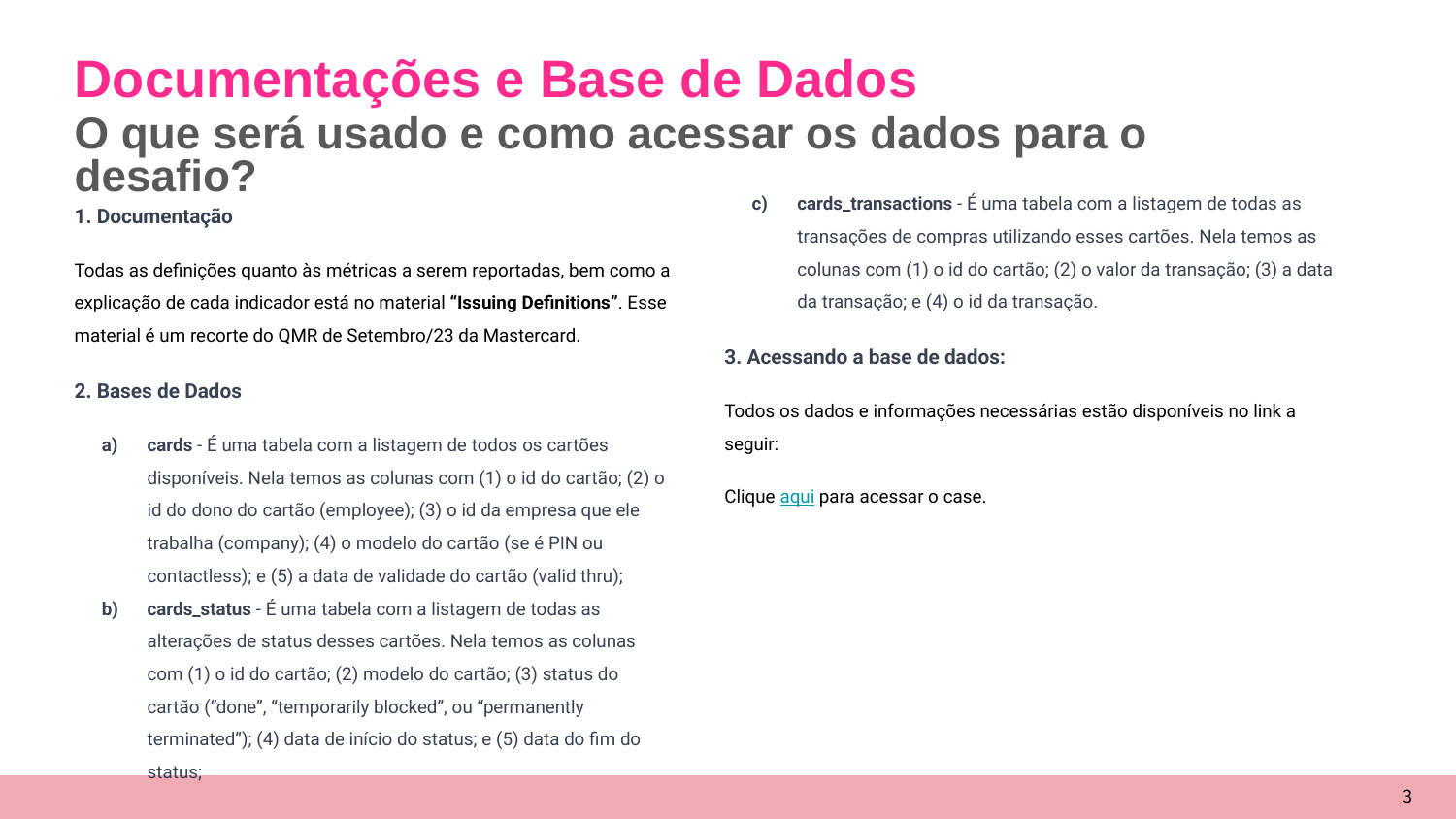

Documentações e Base de Dados

O que será usado e como acessar os dados para o desafio?
cards_transactions - É uma tabela com a listagem de todas as transações de compras utilizando esses cartões. Nela temos as colunas com (1) o id do cartão; (2) o valor da transação; (3) a data da transação; e (4) o id da transação.
3. Acessando a base de dados:
Todos os dados e informações necessárias estão disponíveis no link a seguir:
Clique aqui para acessar o case.
1. Documentação
Todas as definições quanto às métricas a serem reportadas, bem como a explicação de cada indicador está no material “Issuing Definitions”. Esse material é um recorte do QMR de Setembro/23 da Mastercard.
2. Bases de Dados
cards - É uma tabela com a listagem de todos os cartões disponíveis. Nela temos as colunas com (1) o id do cartão; (2) o id do dono do cartão (employee); (3) o id da empresa que ele trabalha (company); (4) o modelo do cartão (se é PIN ou contactless); e (5) a data de validade do cartão (valid thru);
cards_status - É uma tabela com a listagem de todas as alterações de status desses cartões. Nela temos as colunas com (1) o id do cartão; (2) modelo do cartão; (3) status do cartão (“done”, “temporarily blocked”, ou “permanently terminated”); (4) data de início do status; e (5) data do fim do status;

3